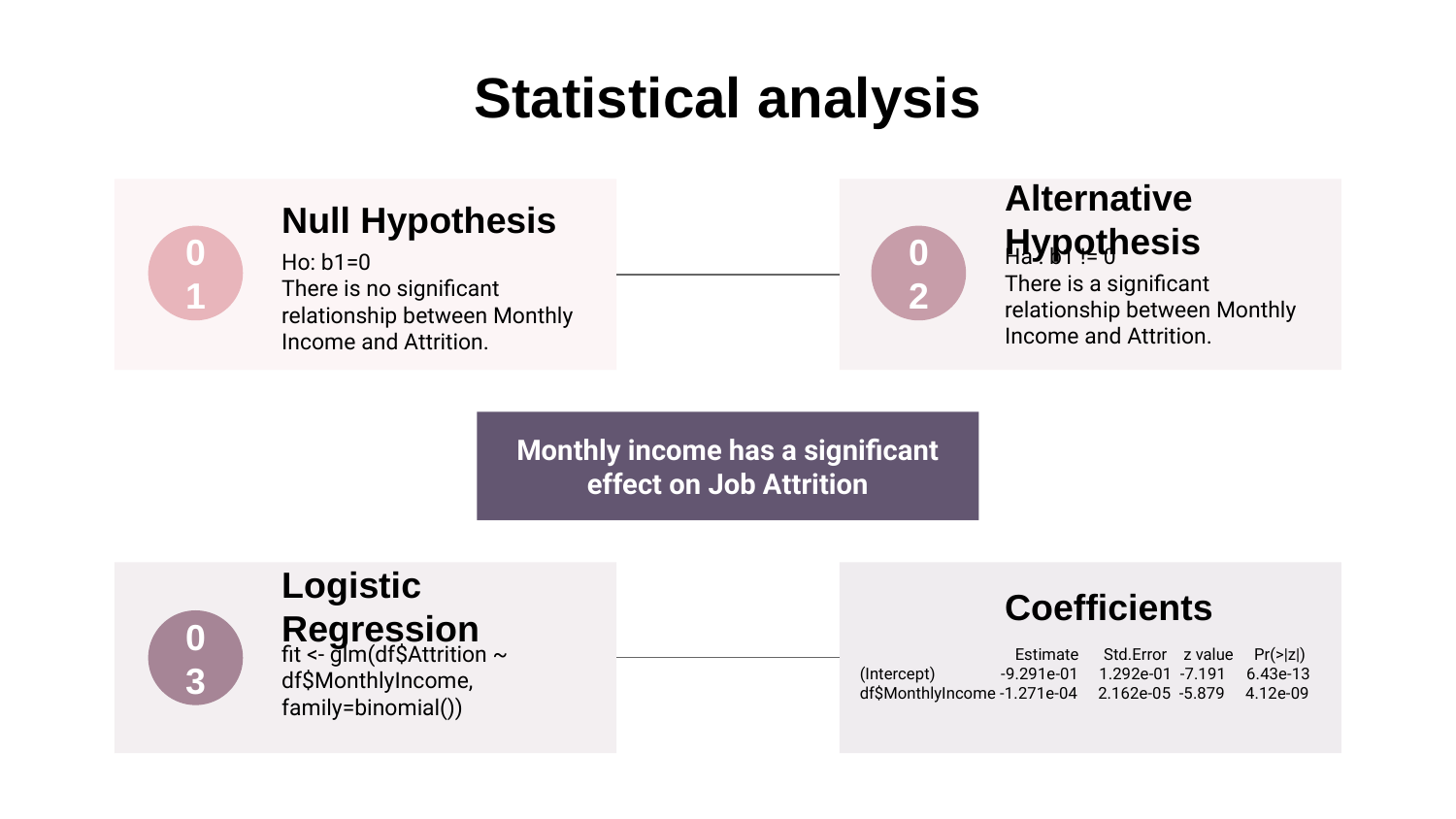

# Statistical analysis

Null Hypothesis

Ho: b1=0
There is no significant relationship between Monthly Income and Attrition.

Alternative Hypothesis

Ha : b1 != 0
There is a significant relationship between Monthly Income and Attrition.

02
01
Monthly income has a significant effect on Job Attrition

Logistic Regression
fit <- glm(df$Attrition ~ df$MonthlyIncome, family=binomial())
Coefficients
03
                    Estimate      Std.Error    z value     Pr(>|z|)
(Intercept)                -9.291e-01     1.292e-01  -7.191     6.43e-13
df$MonthlyIncome -1.271e-04     2.162e-05  -5.879     4.12e-09